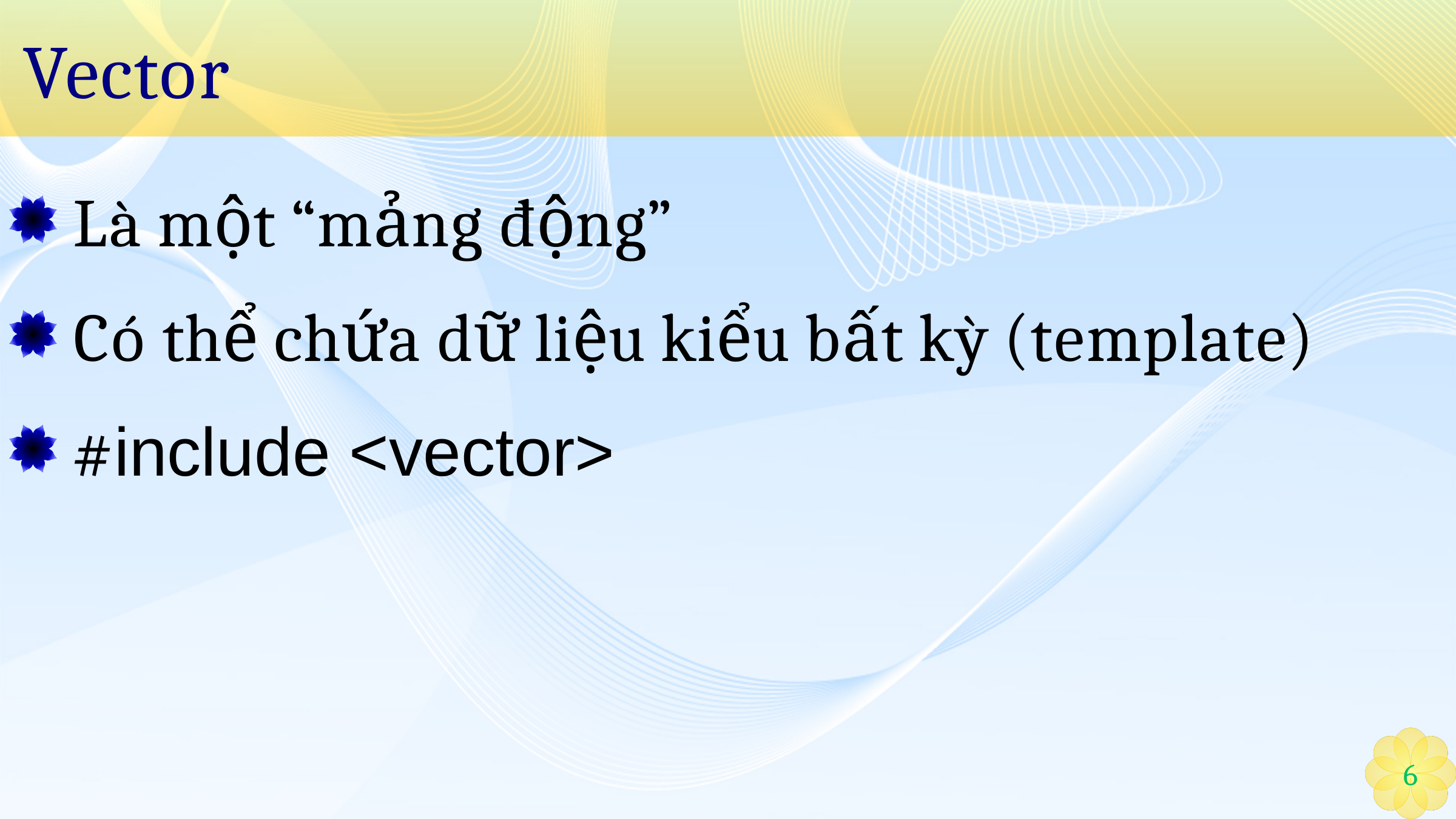

# Vector
 Là một “mảng động”
 Có thể chứa dữ liệu kiểu bất kỳ (template)
 #include <vector>
6